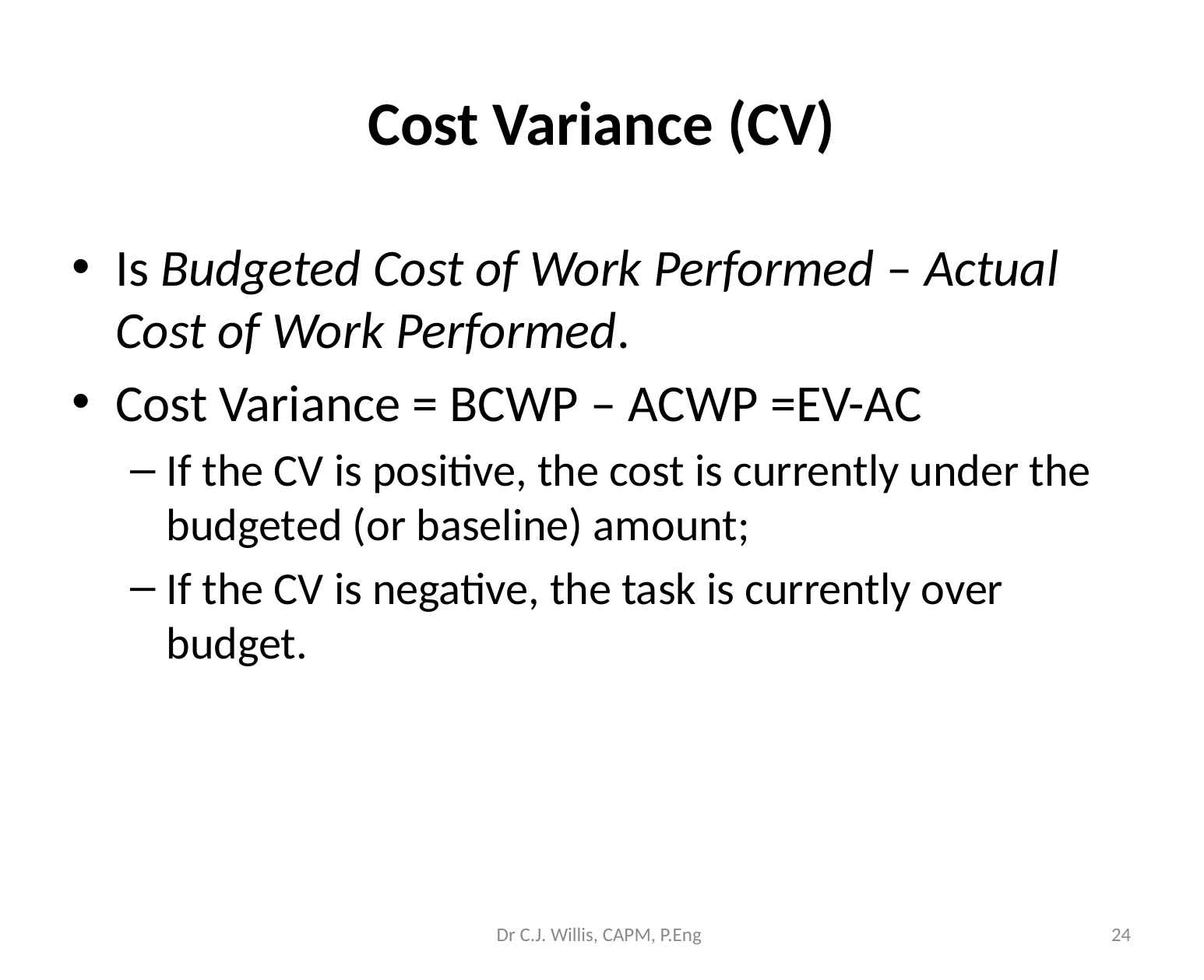

# Cost Variance (CV)
Is Budgeted Cost of Work Performed – Actual Cost of Work Performed.
Cost Variance = BCWP – ACWP =EV-AC
If the CV is positive, the cost is currently under the budgeted (or baseline) amount;
If the CV is negative, the task is currently over budget.

Dr C.J. Willis, CAPM, P.Eng
24